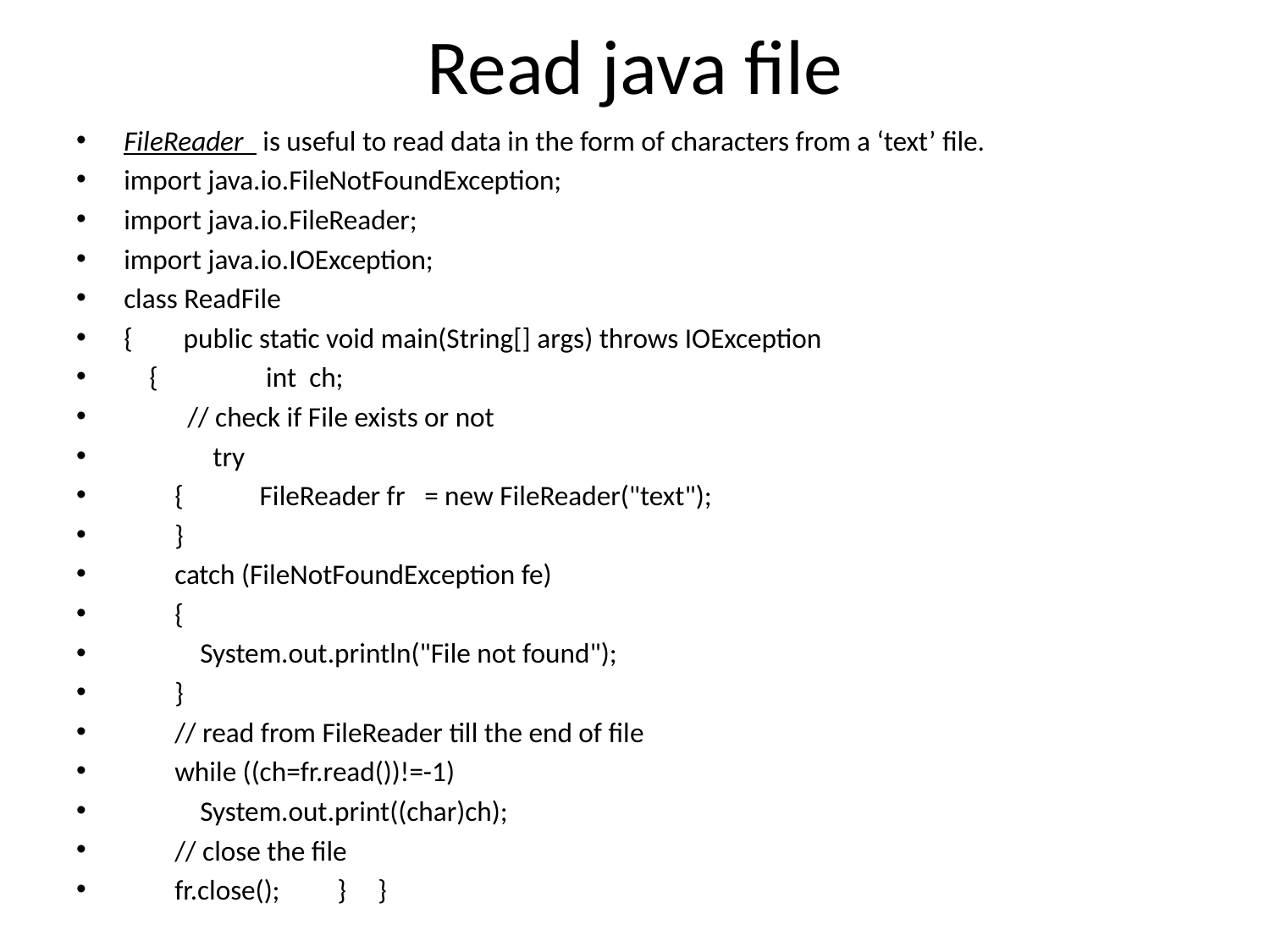

# Read java file
FileReader   is useful to read data in the form of characters from a ‘text’ file.
import java.io.FileNotFoundException;
import java.io.FileReader;
import java.io.IOException;
class ReadFile
{        public static void main(String[] args) throws IOException
    {                 int  ch;
          // check if File exists or not
              try
        {            FileReader fr   = new FileReader("text");
        }
        catch (FileNotFoundException fe)
        {
            System.out.println("File not found");
        }
        // read from FileReader till the end of file
        while ((ch=fr.read())!=-1)
            System.out.print((char)ch);
        // close the file
        fr.close();         }     }